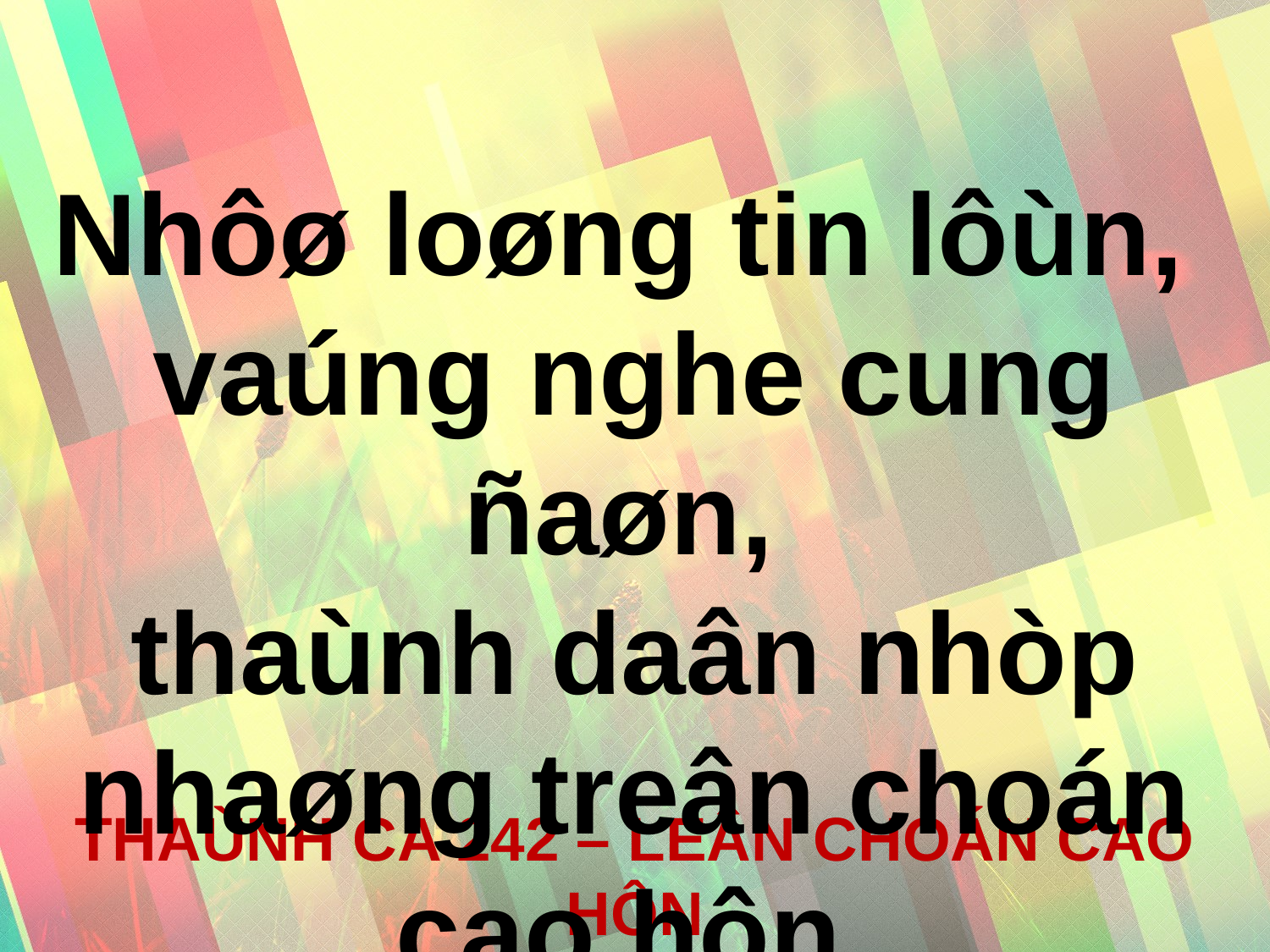

Nhôø loøng tin lôùn,
vaúng nghe cung ñaøn, 
thaùnh daân nhòp nhaøng treân choán cao hôn.
THAÙNH CA 242 – LEÂN CHOÁN CAO HÔN